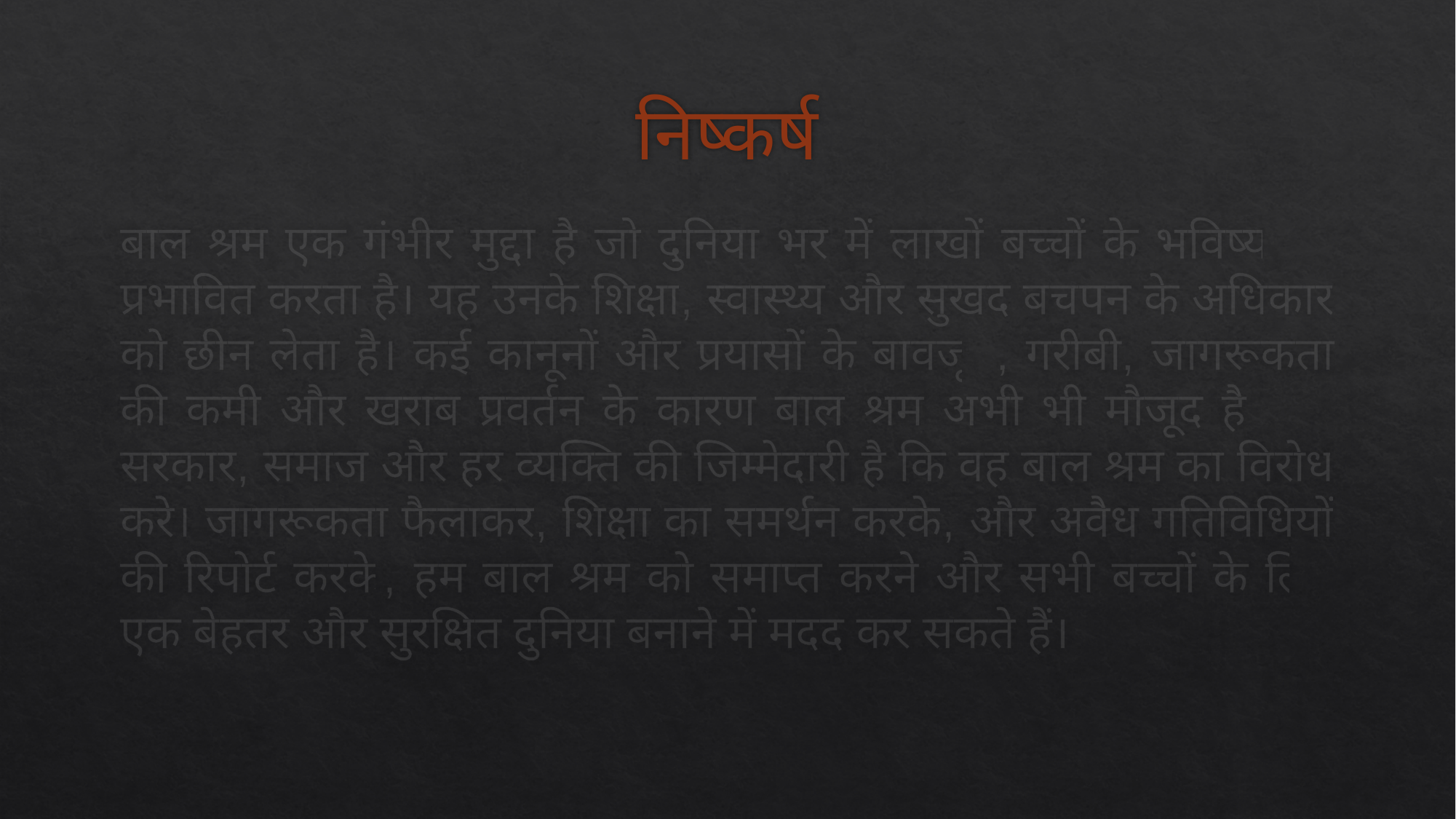

# निष्कर्ष
बाल श्रम एक गंभीर मुद्दा है जो दुनिया भर में लाखों बच्चों के भविष्य को प्रभावित करता है। यह उनके शिक्षा, स्वास्थ्य और सुखद बचपन के अधिकार को छीन लेता है। कई कानूनों और प्रयासों के बावजूद, गरीबी, जागरूकता की कमी और खराब प्रवर्तन के कारण बाल श्रम अभी भी मौजूद है। यह सरकार, समाज और हर व्यक्ति की जिम्मेदारी है कि वह बाल श्रम का विरोध करे। जागरूकता फैलाकर, शिक्षा का समर्थन करके, और अवैध गतिविधियों की रिपोर्ट करके, हम बाल श्रम को समाप्त करने और सभी बच्चों के लिए एक बेहतर और सुरक्षित दुनिया बनाने में मदद कर सकते हैं।